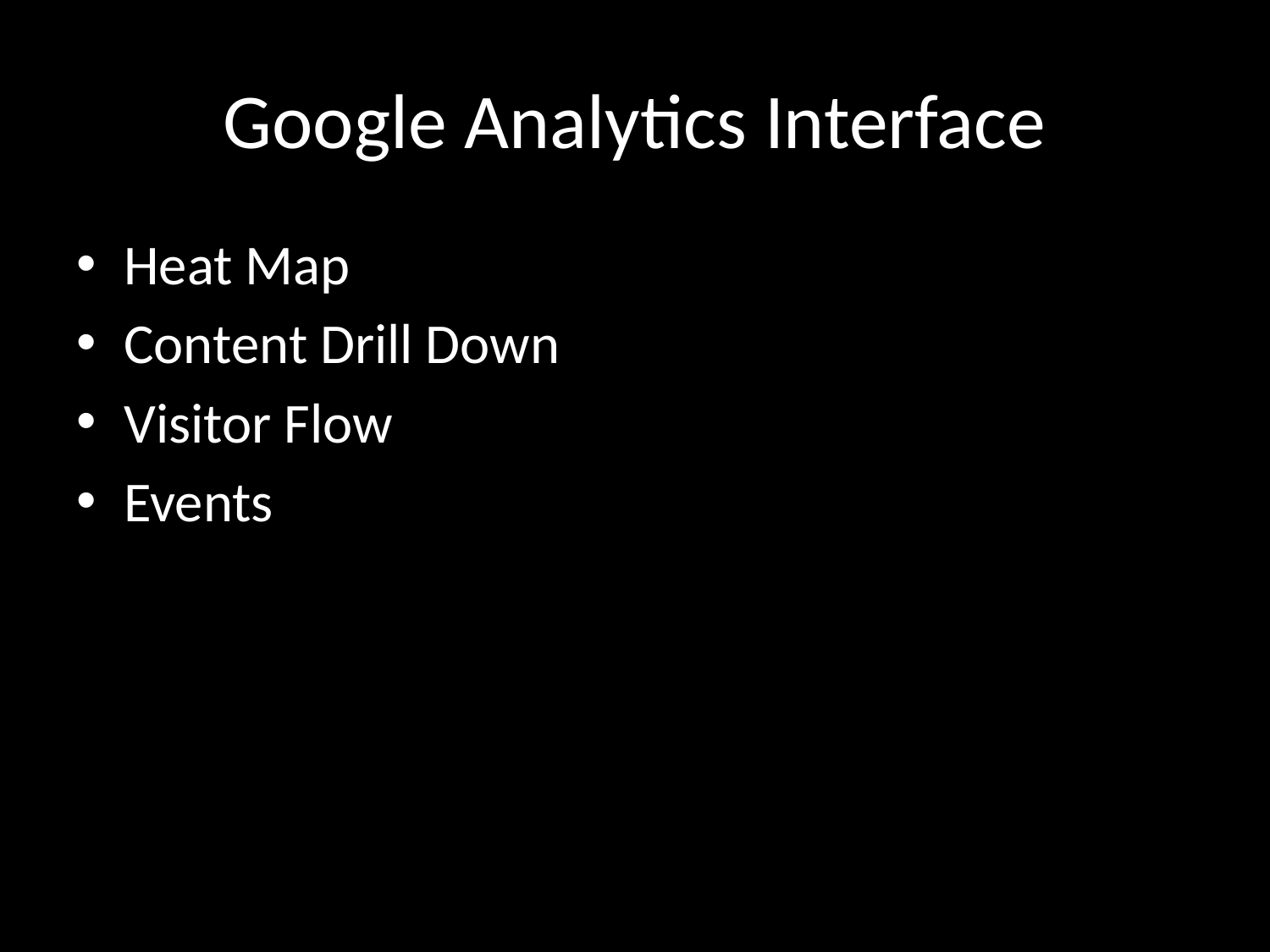

# Google Analytics Interface
Heat Map
Content Drill Down
Visitor Flow
Events